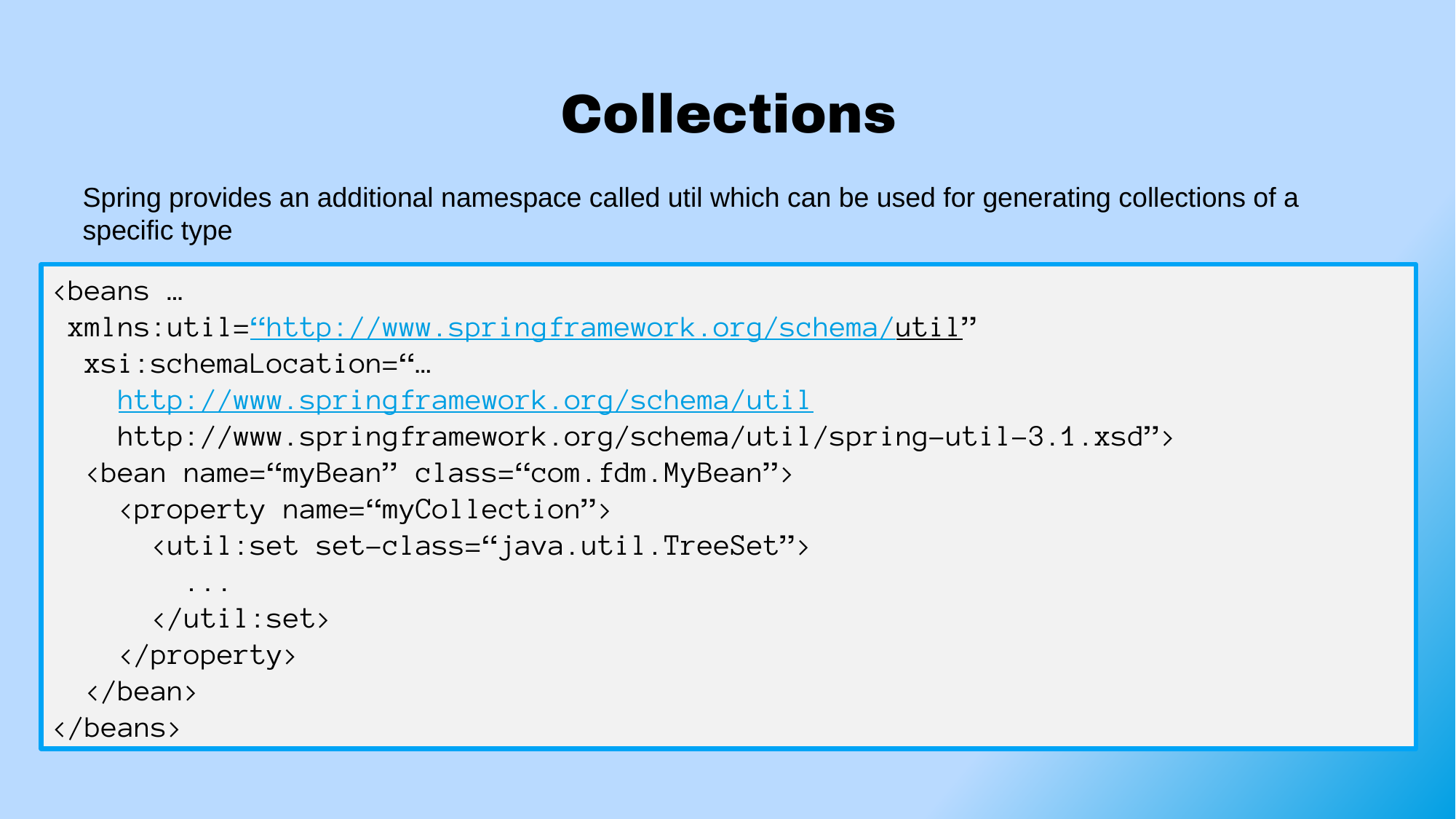

# Collections
Spring provides an additional namespace called util which can be used for generating collections of a specific type

<beans …
 xmlns:util=“http://www.springframework.org/schema/util”
  xsi:schemaLocation=“…
    http://www.springframework.org/schema/util
    http://www.springframework.org/schema/util/spring-util-3.1.xsd”>
  <bean name=“myBean” class=“com.fdm.MyBean”>
    <property name=“myCollection”>
      <util:set set-class=“java.util.TreeSet”>
        ...
      </util:set>
    </property>
  </bean>
</beans>